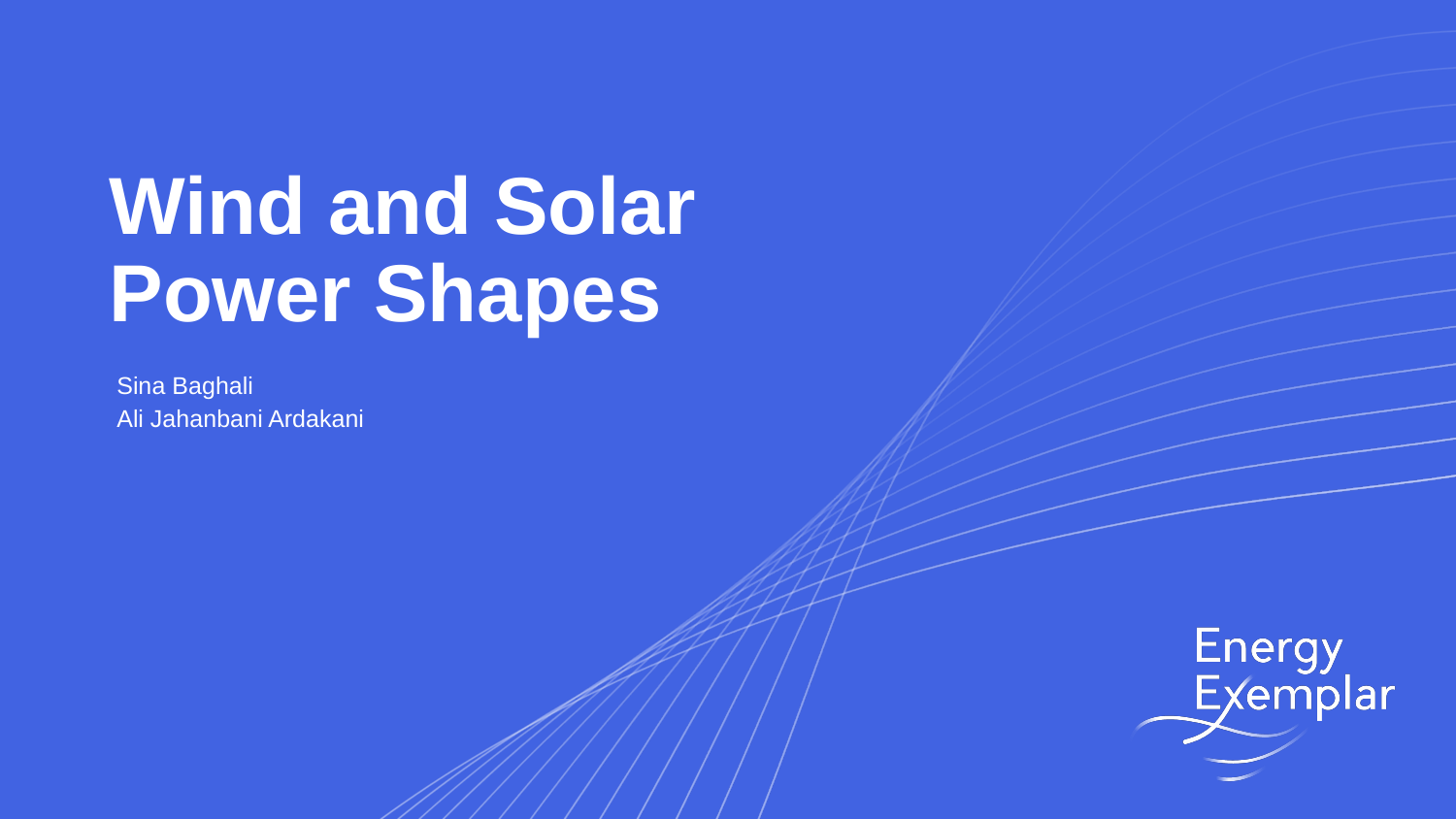

# Wind and Solar Power Shapes
Sina Baghali
Ali Jahanbani Ardakani